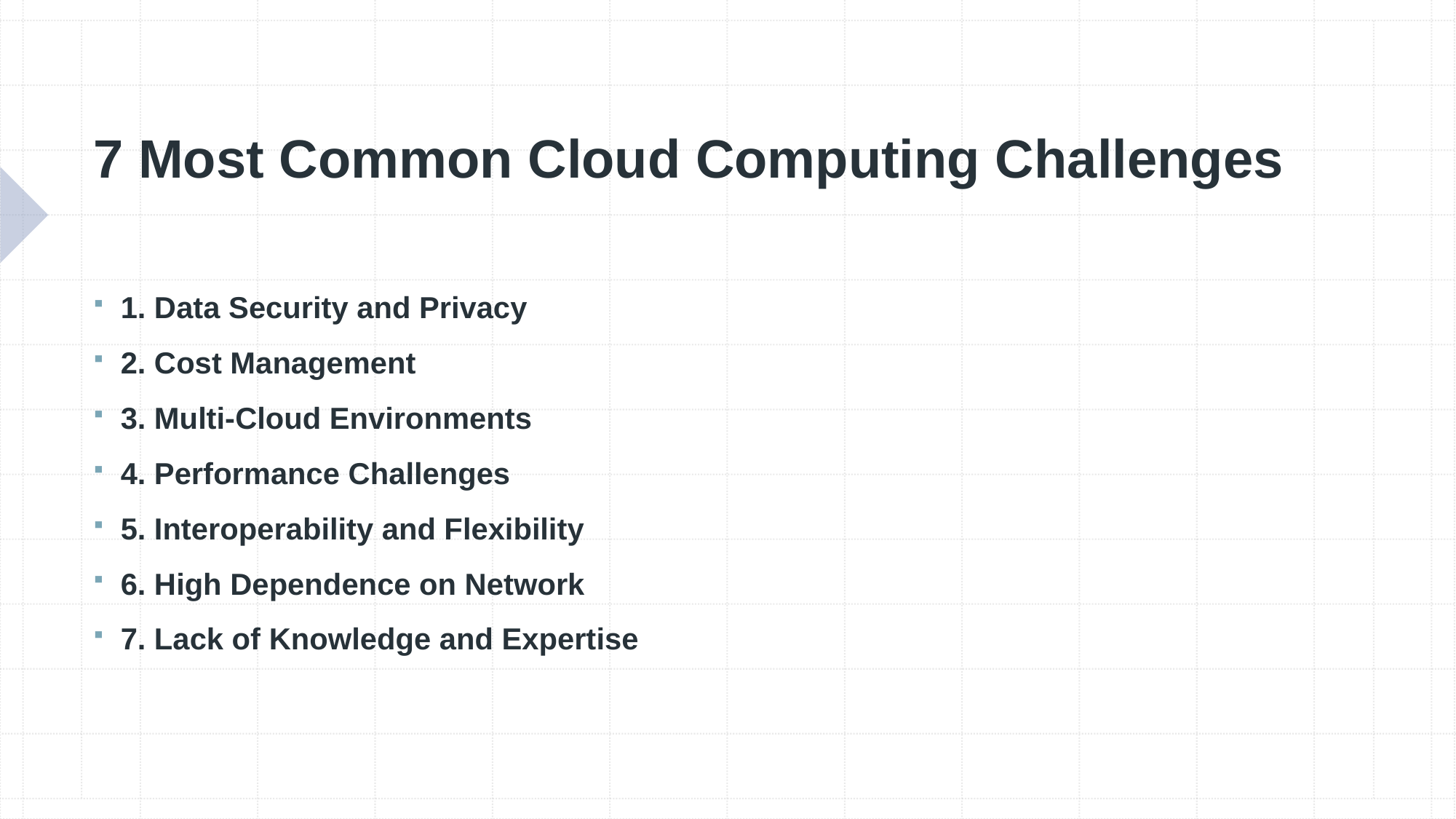

# 7 Most Common Cloud Computing Challenges
1. Data Security and Privacy
2. Cost Management
3. Multi-Cloud Environments
4. Performance Challenges
5. Interoperability and Flexibility
6. High Dependence on Network
7. Lack of Knowledge and Expertise